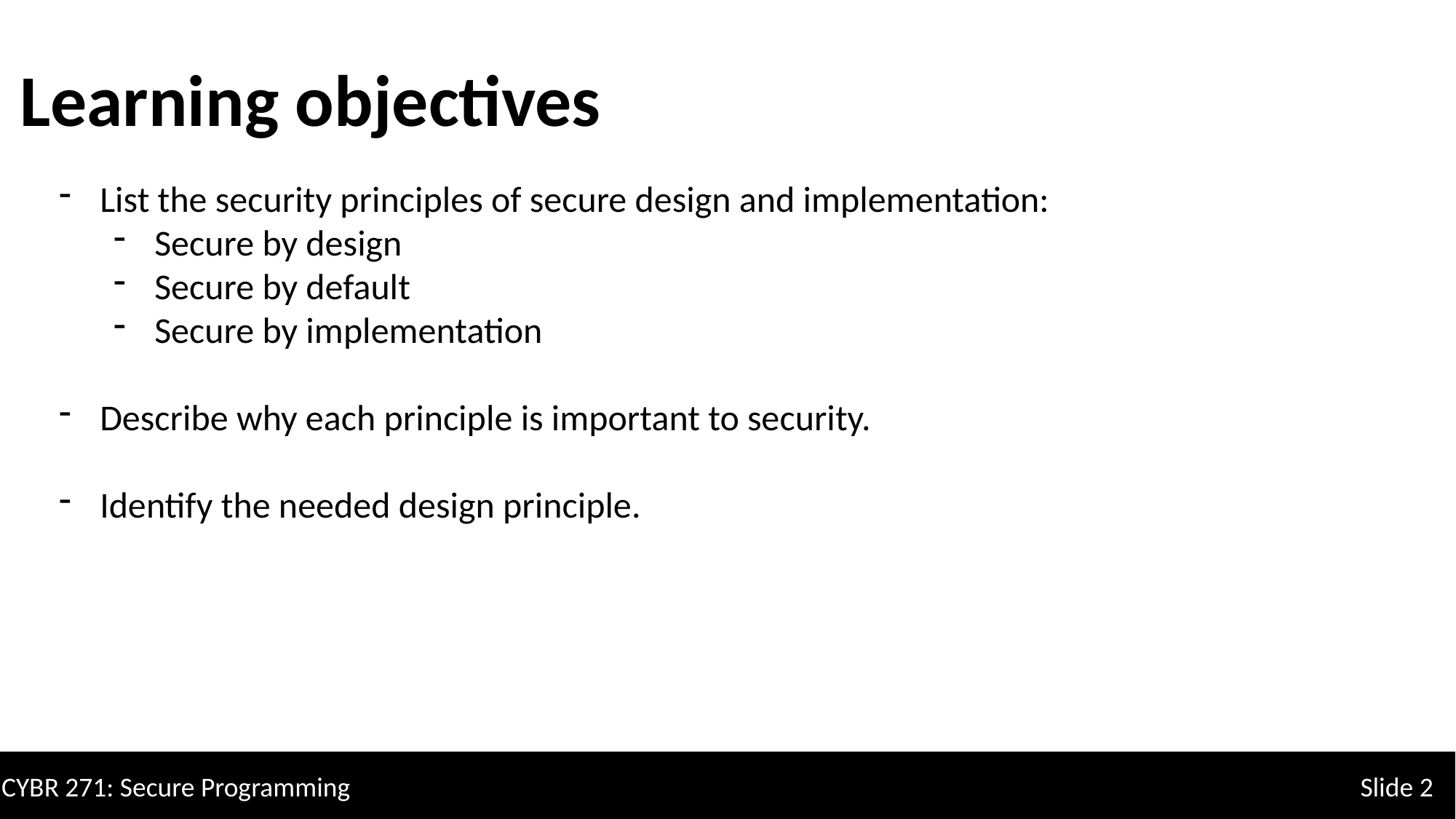

Learning objectives
List the security principles of secure design and implementation:
Secure by design
Secure by default
Secure by implementation

Describe why each principle is important to security.

Identify the needed design principle.

CYBR 271: Secure Programming
Slide 2